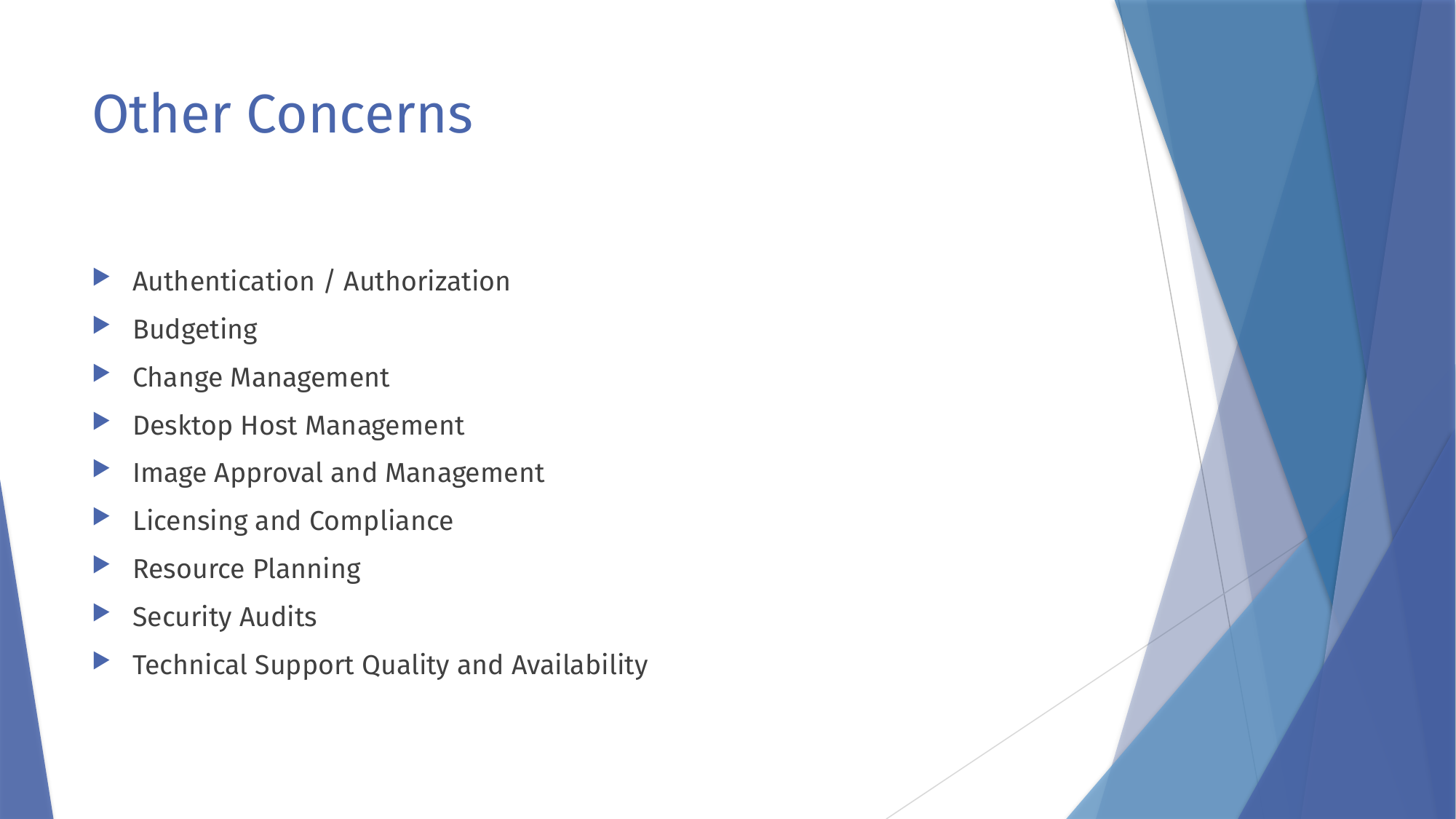

# Other Concerns
Authentication / Authorization
Budgeting
Change Management
Desktop Host Management
Image Approval and Management
Licensing and Compliance
Resource Planning
Security Audits
Technical Support Quality and Availability